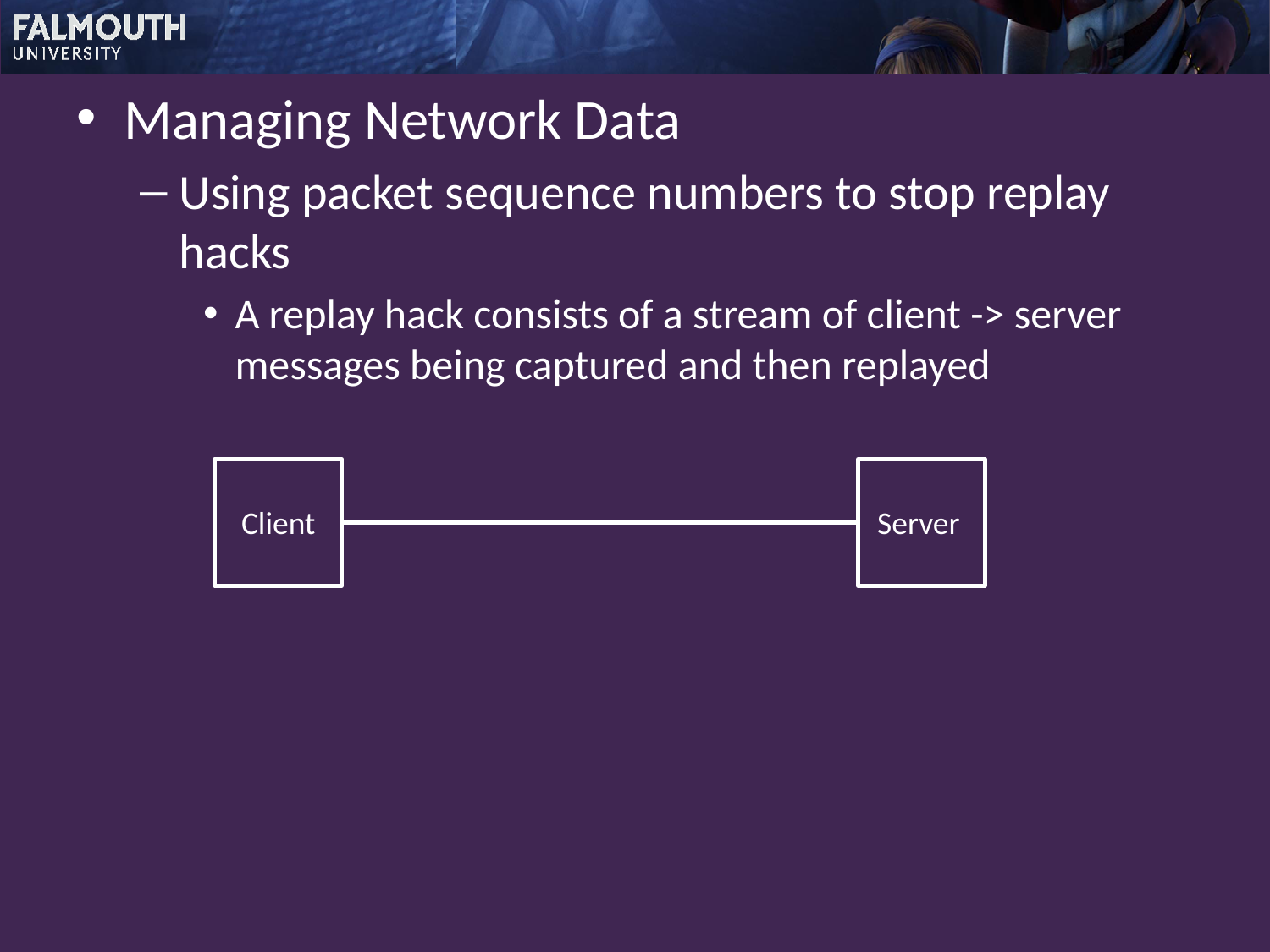

Managing Network Data
Using packet sequence numbers to stop replay hacks
A replay hack consists of a stream of client -> server messages being captured and then replayed

Client

Server